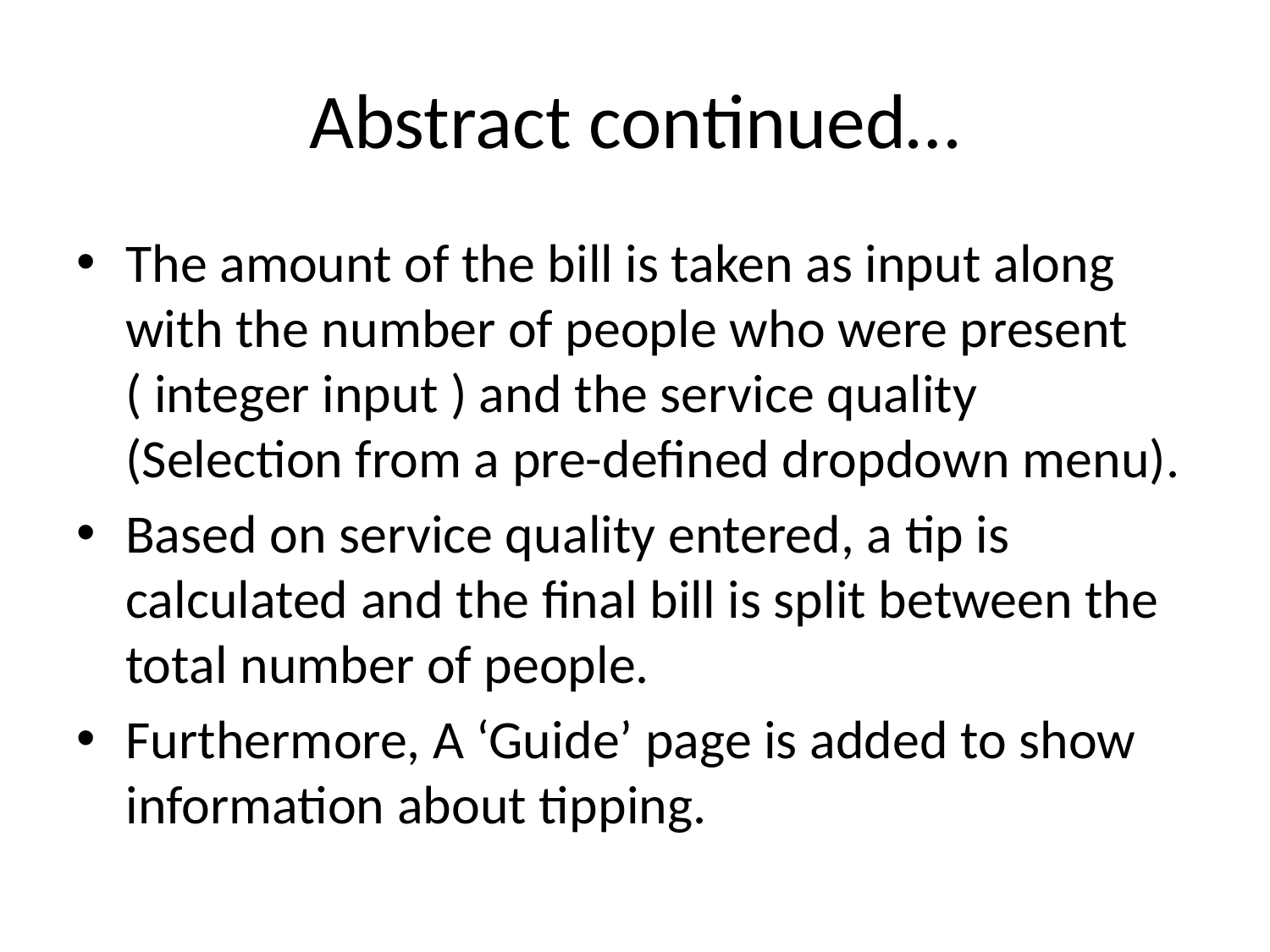

# Abstract continued…
The amount of the bill is taken as input along with the number of people who were present ( integer input ) and the service quality (Selection from a pre-defined dropdown menu).
Based on service quality entered, a tip is calculated and the final bill is split between the total number of people.
Furthermore, A ‘Guide’ page is added to show information about tipping.